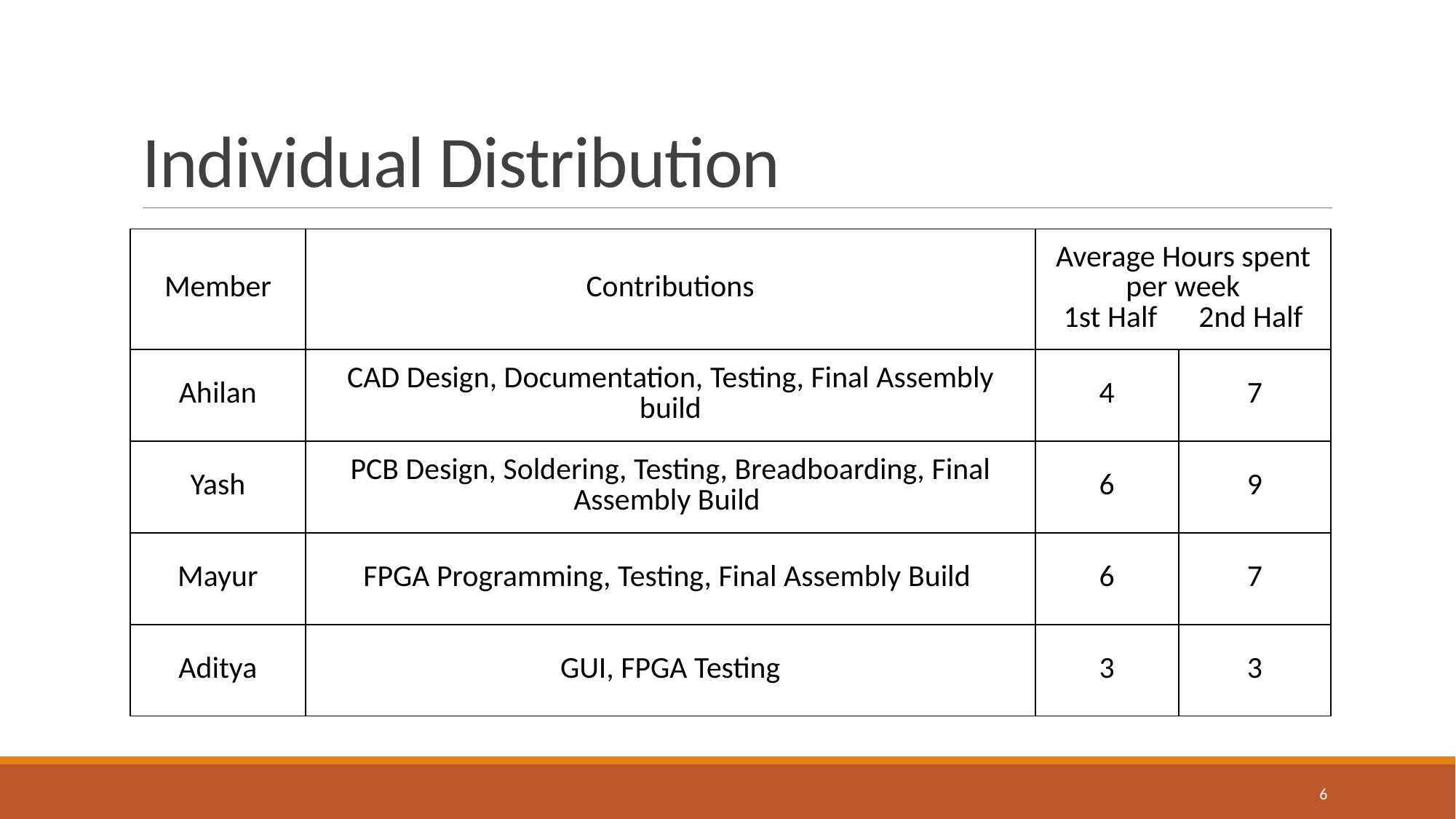

# Individual Distribution
| Member | Contributions | Average Hours spent per week 1st Half      2nd Half |  |
| --- | --- | --- | --- |
| Ahilan | CAD Design, Documentation, Testing, Final Assembly build | 4 | 7 |
| Yash | PCB Design, Soldering, Testing, Breadboarding, Final Assembly Build | 6 | 9 |
| Mayur | FPGA Programming, Testing, Final Assembly Build | 6 | 7 |
| Aditya | GUI, FPGA Testing | 3 | 3 |
6